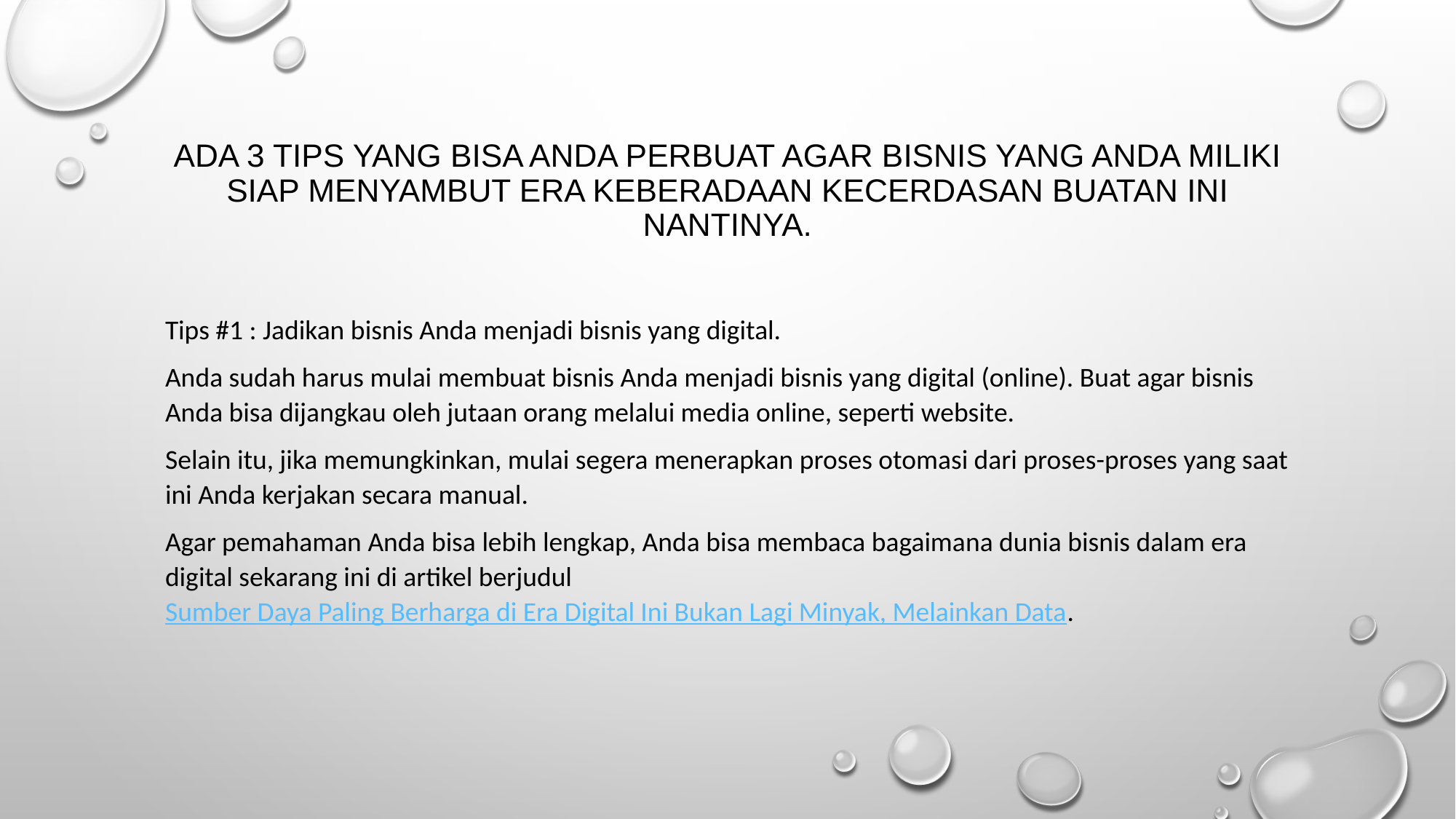

# ada 3 tips yang bisa Anda perbuat agar bisnis yang Anda miliki siap menyambut era keberadaan kecerdasan buatan ini nantinya.
Tips #1 : Jadikan bisnis Anda menjadi bisnis yang digital.
Anda sudah harus mulai membuat bisnis Anda menjadi bisnis yang digital (online). Buat agar bisnis Anda bisa dijangkau oleh jutaan orang melalui media online, seperti website.
Selain itu, jika memungkinkan, mulai segera menerapkan proses otomasi dari proses-proses yang saat ini Anda kerjakan secara manual.
Agar pemahaman Anda bisa lebih lengkap, Anda bisa membaca bagaimana dunia bisnis dalam era digital sekarang ini di artikel berjudul Sumber Daya Paling Berharga di Era Digital Ini Bukan Lagi Minyak, Melainkan Data.